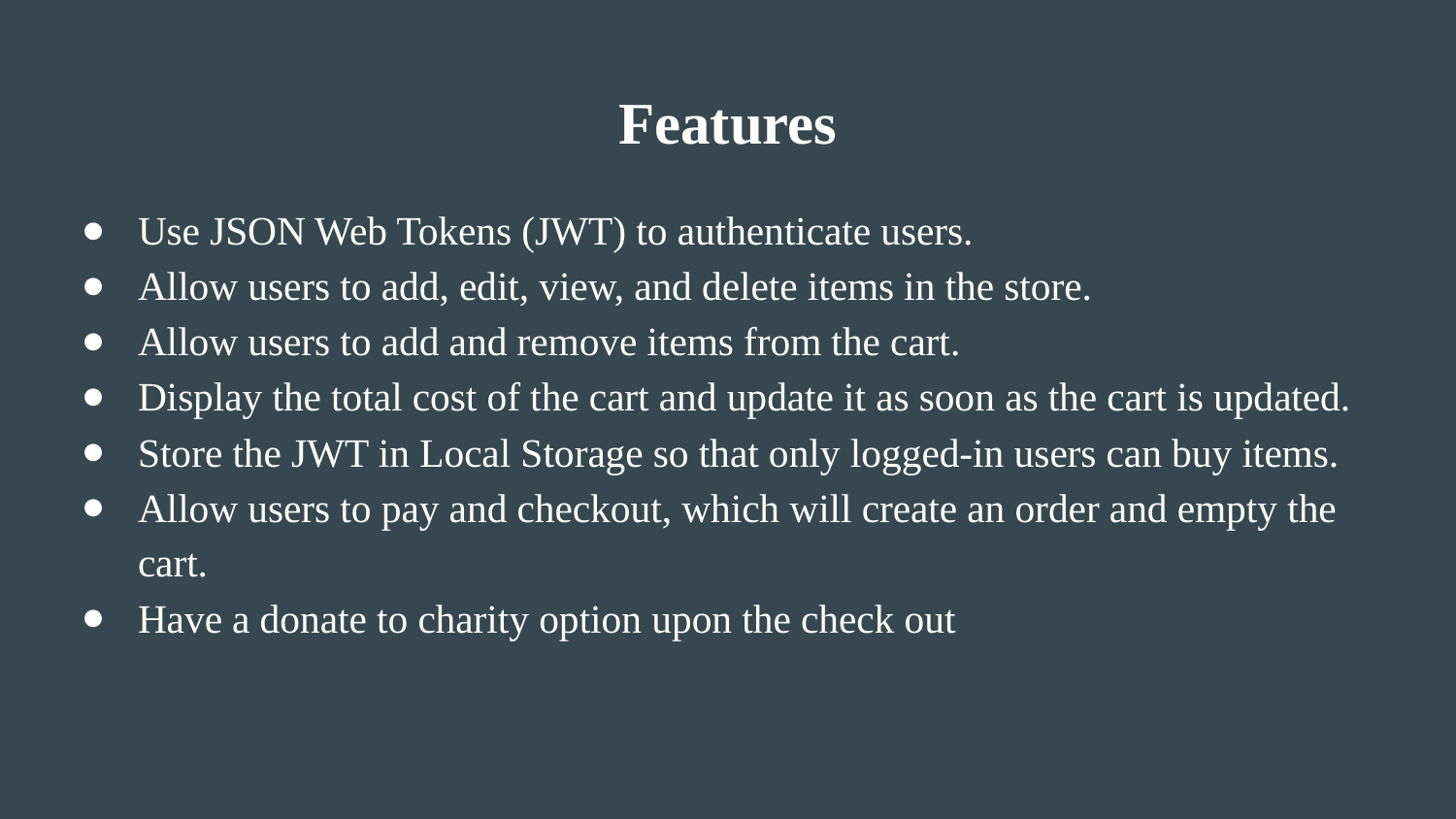

# Features
Use JSON Web Tokens (JWT) to authenticate users.
Allow users to add, edit, view, and delete items in the store.
Allow users to add and remove items from the cart.
Display the total cost of the cart and update it as soon as the cart is updated.
Store the JWT in Local Storage so that only logged-in users can buy items.
Allow users to pay and checkout, which will create an order and empty the cart.
Have a donate to charity option upon the check out